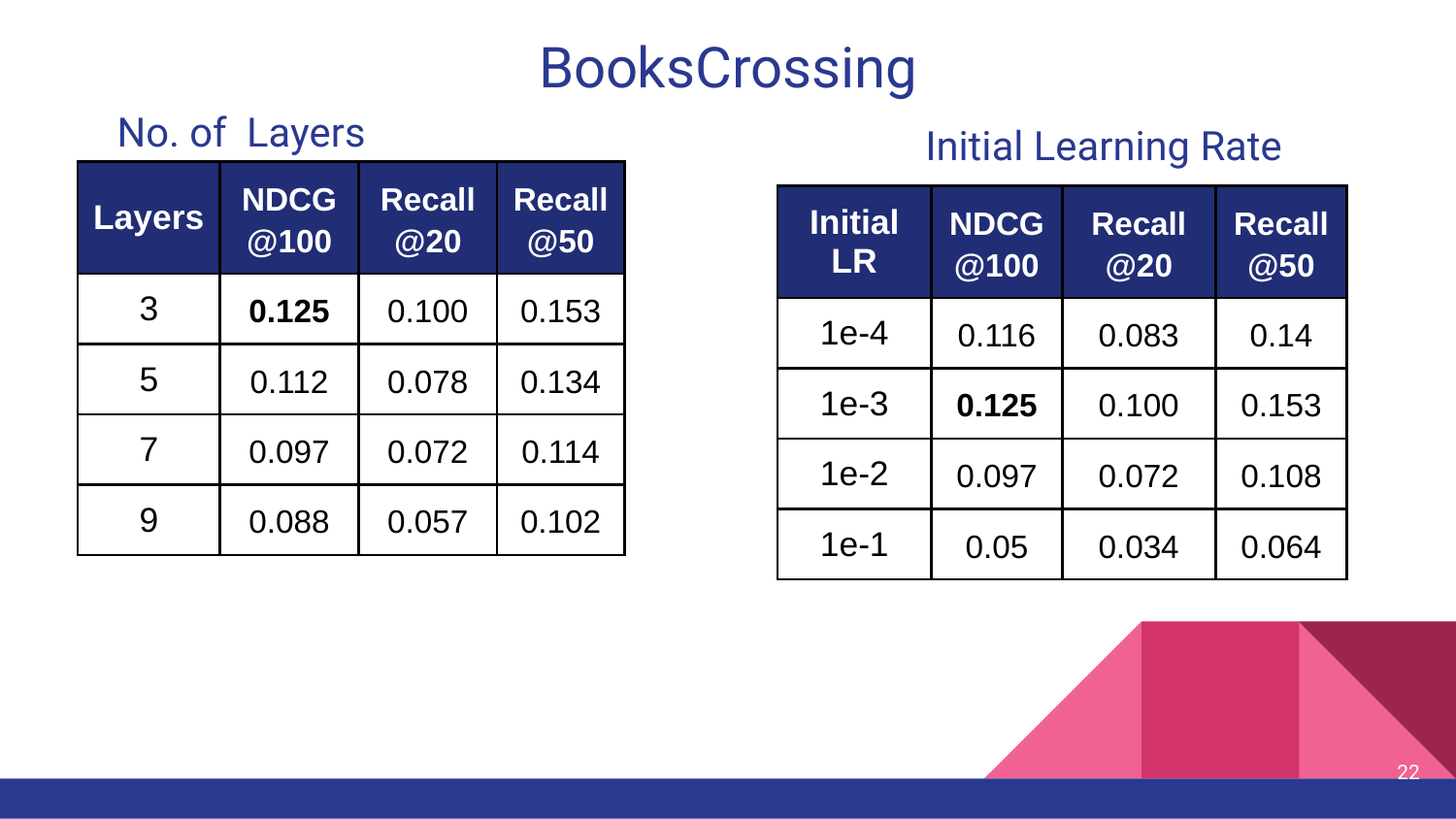

# BooksCrossing
No. of  Layers
Initial Learning Rate
| Layers | NDCG@100 | Recall@20 | Recall@50 |
| --- | --- | --- | --- |
| 3 | 0.125 | 0.100 | 0.153 |
| 5 | 0.112 | 0.078 | 0.134 |
| 7 | 0.097 | 0.072 | 0.114 |
| 9 | 0.088 | 0.057 | 0.102 |
| Initial LR | NDCG@100 | Recall@20 | Recall@50 |
| --- | --- | --- | --- |
| 1e-4 | 0.116 | 0.083 | 0.14 |
| 1e-3 | 0.125 | 0.100 | 0.153 |
| 1e-2 | 0.097 | 0.072 | 0.108 |
| 1e-1 | 0.05 | 0.034 | 0.064 |
22